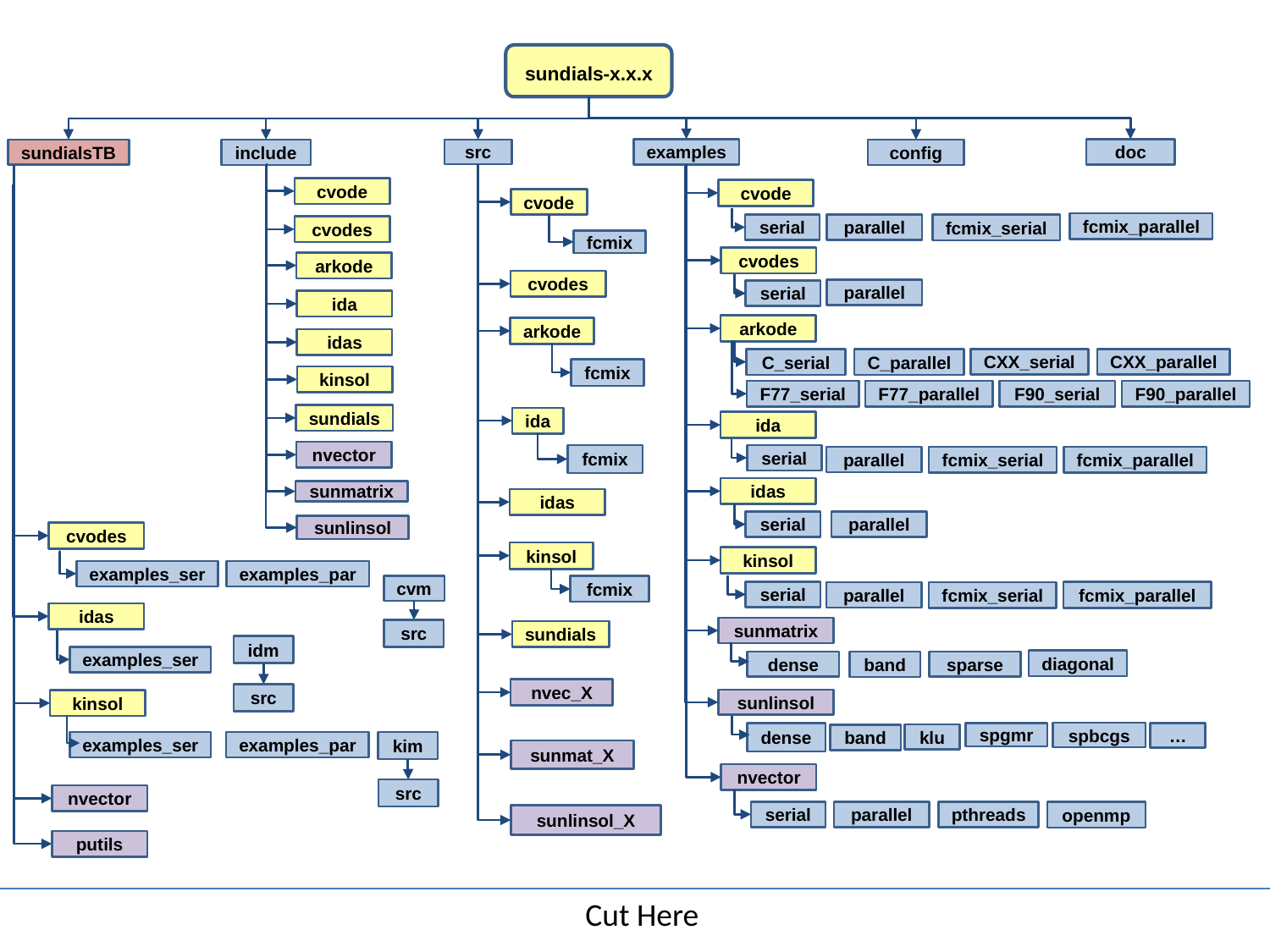

sundials-x.x.x
doc
examples
include
src
config
sundialsTB
cvode
cvode
cvode
fcmix_parallel
fcmix_serial
serial
parallel
cvodes
fcmix
cvodes
arkode
cvodes
parallel
serial
ida
arkode
arkode
idas
CXX_serial
CXX_parallel
C_serial
C_parallel
fcmix
kinsol
F77_parallel
F90_serial
F90_parallel
F77_serial
sundials
ida
ida
nvector
fcmix
serial
fcmix_serial
fcmix_parallel
parallel
idas
sunmatrix
idas
serial
parallel
sunlinsol
cvodes
kinsol
kinsol
examples_par
examples_ser
fcmix
cvm
serial
fcmix_parallel
fcmix_serial
parallel
idas
sunmatrix
src
sundials
idm
examples_ser
diagonal
band
sparse
dense
nvec_X
src
sunlinsol
kinsol
spbcgs
spgmr
…
dense
klu
band
examples_ser
examples_par
kim
sunmat_X
nvector
src
nvector
pthreads
openmp
serial
parallel
sunlinsol_X
putils
Cut Here